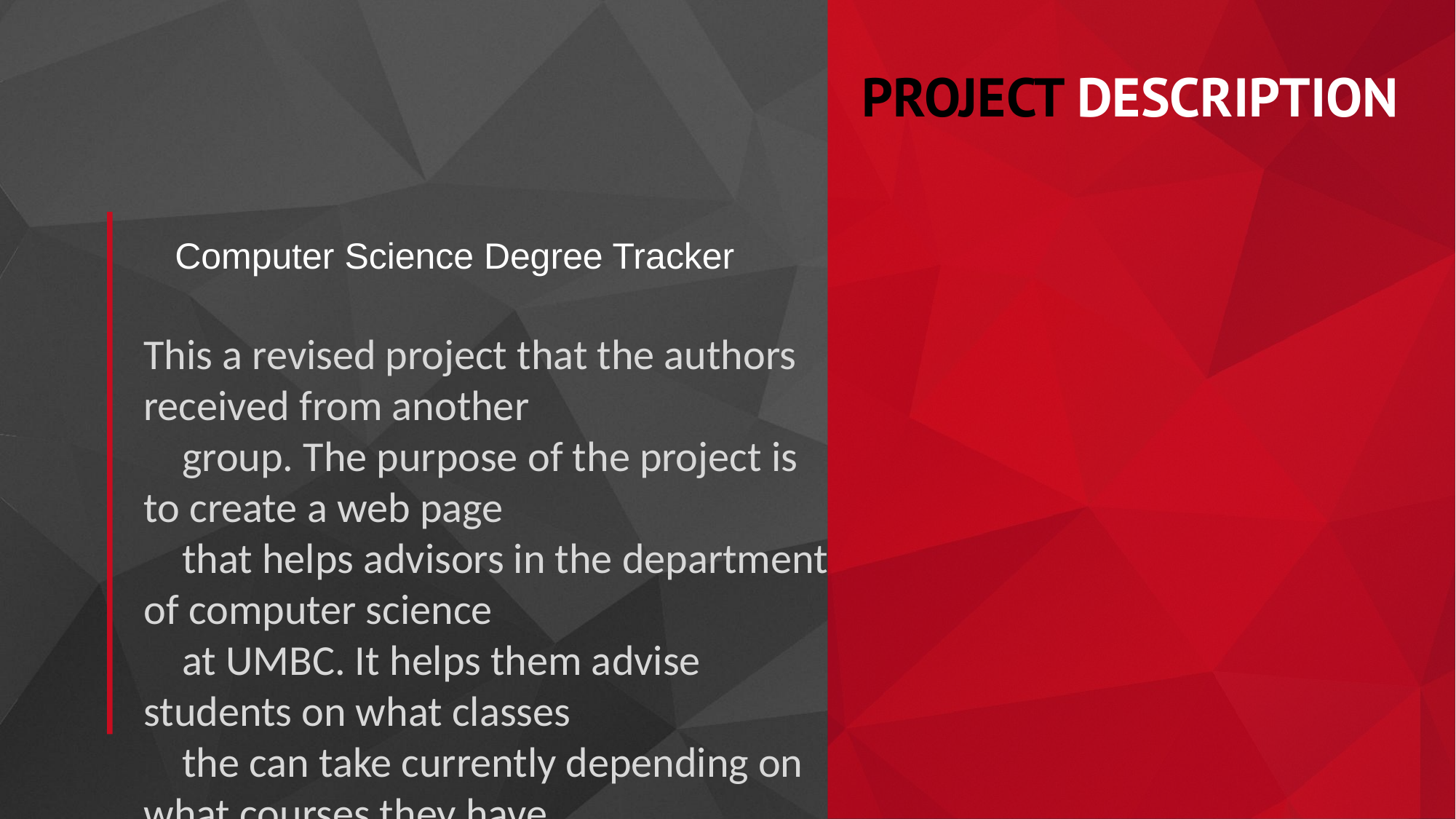

PROJECT DESCRIPTION

Computer Science Degree Tracker
This a revised project that the authors received from another
    group. The purpose of the project is to create a web page
    that helps advisors in the department of computer science
    at UMBC. It helps them advise students on what classes
    the can take currently depending on what courses they have
    already taken previously. The web page allow the student to
    login or sign up, by entering their name, email, and
    UMBC student ID. Using the ID the database selects their
    information and views it on the page, if the ID does not
    exist in the DB, then it creates a new account, and stores
    the new information in the database.